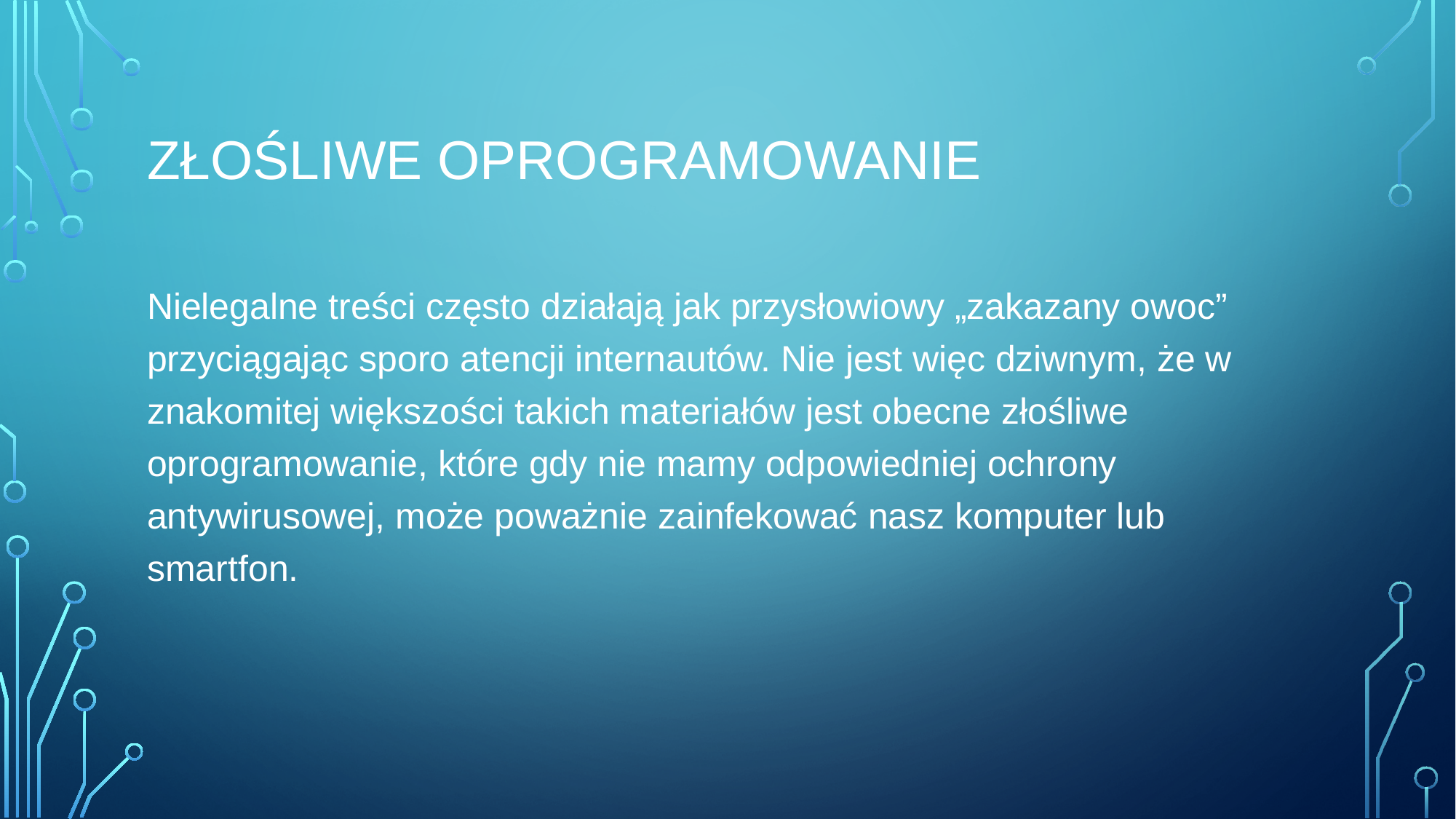

# Złośliwe oprogramowanie
Nielegalne treści często działają jak przysłowiowy „zakazany owoc” przyciągając sporo atencji internautów. Nie jest więc dziwnym, że w znakomitej większości takich materiałów jest obecne złośliwe oprogramowanie, które gdy nie mamy odpowiedniej ochrony antywirusowej, może poważnie zainfekować nasz komputer lub smartfon.